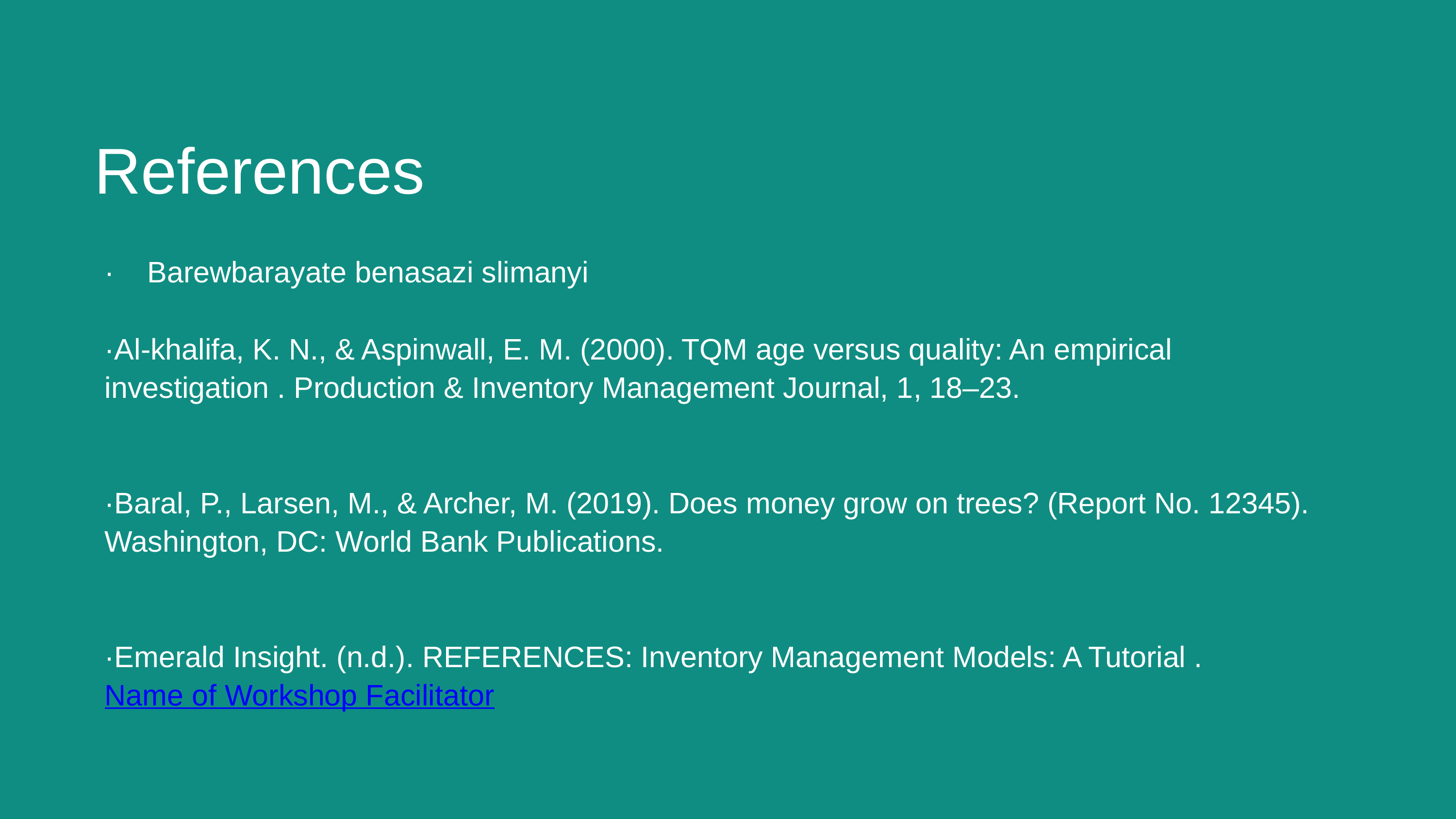

References
·    Barewbarayate benasazi slimanyi

·Al-khalifa, K. N., & Aspinwall, E. M. (2000). TQM age versus quality: An empirical investigation . Production & Inventory Management Journal, 1, 18–23.

·Baral, P., Larsen, M., & Archer, M. (2019). Does money grow on trees? (Report No. 12345). Washington, DC: World Bank Publications.

·Emerald Insight. (n.d.). REFERENCES: Inventory Management Models: A Tutorial . Name of Workshop Facilitator